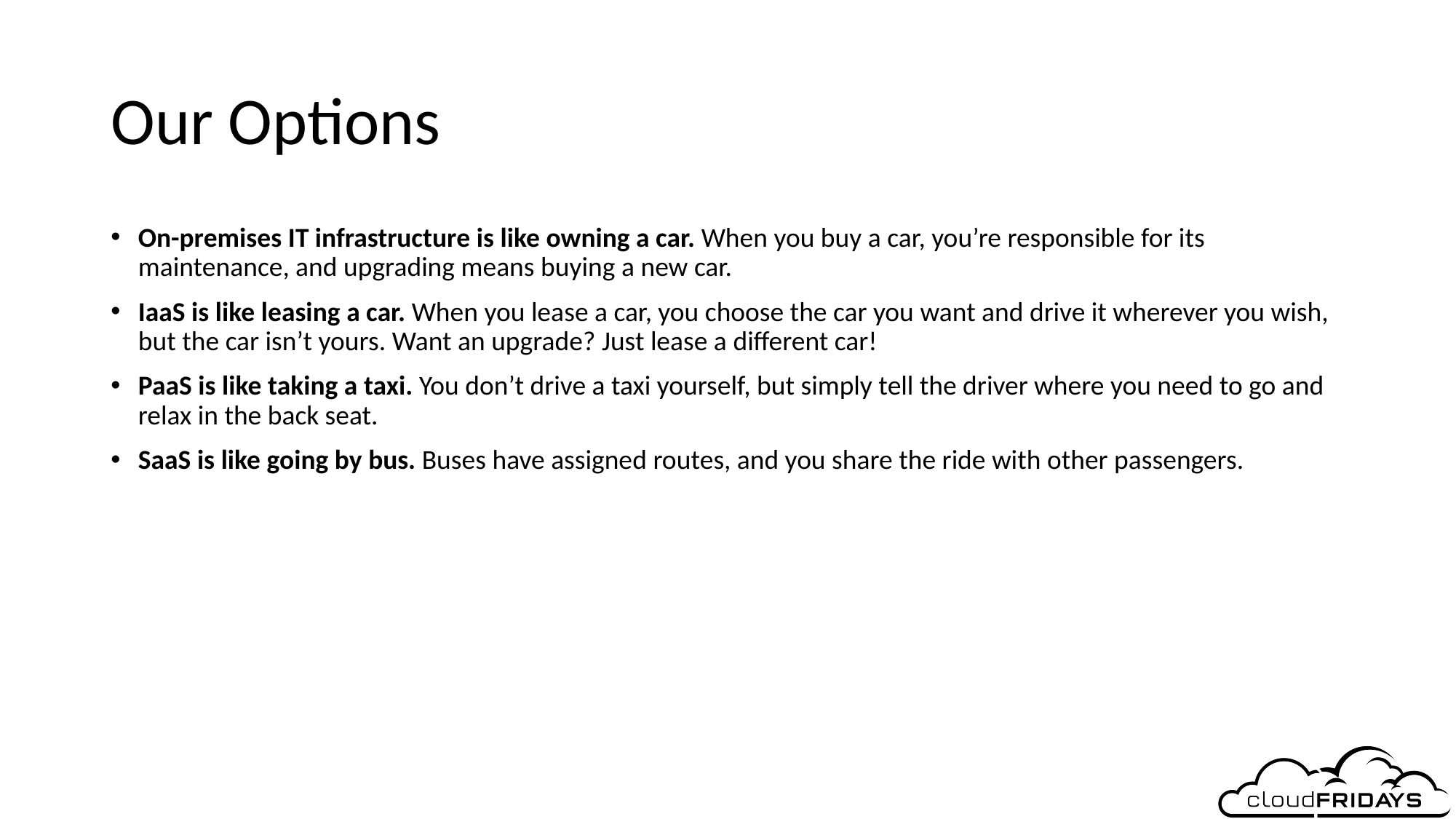

# Our Options
On-premises IT infrastructure is like owning a car. When you buy a car, you’re responsible for its maintenance, and upgrading means buying a new car.
IaaS is like leasing a car. When you lease a car, you choose the car you want and drive it wherever you wish, but the car isn’t yours. Want an upgrade? Just lease a different car!
PaaS is like taking a taxi. You don’t drive a taxi yourself, but simply tell the driver where you need to go and relax in the back seat.
SaaS is like going by bus. Buses have assigned routes, and you share the ride with other passengers.